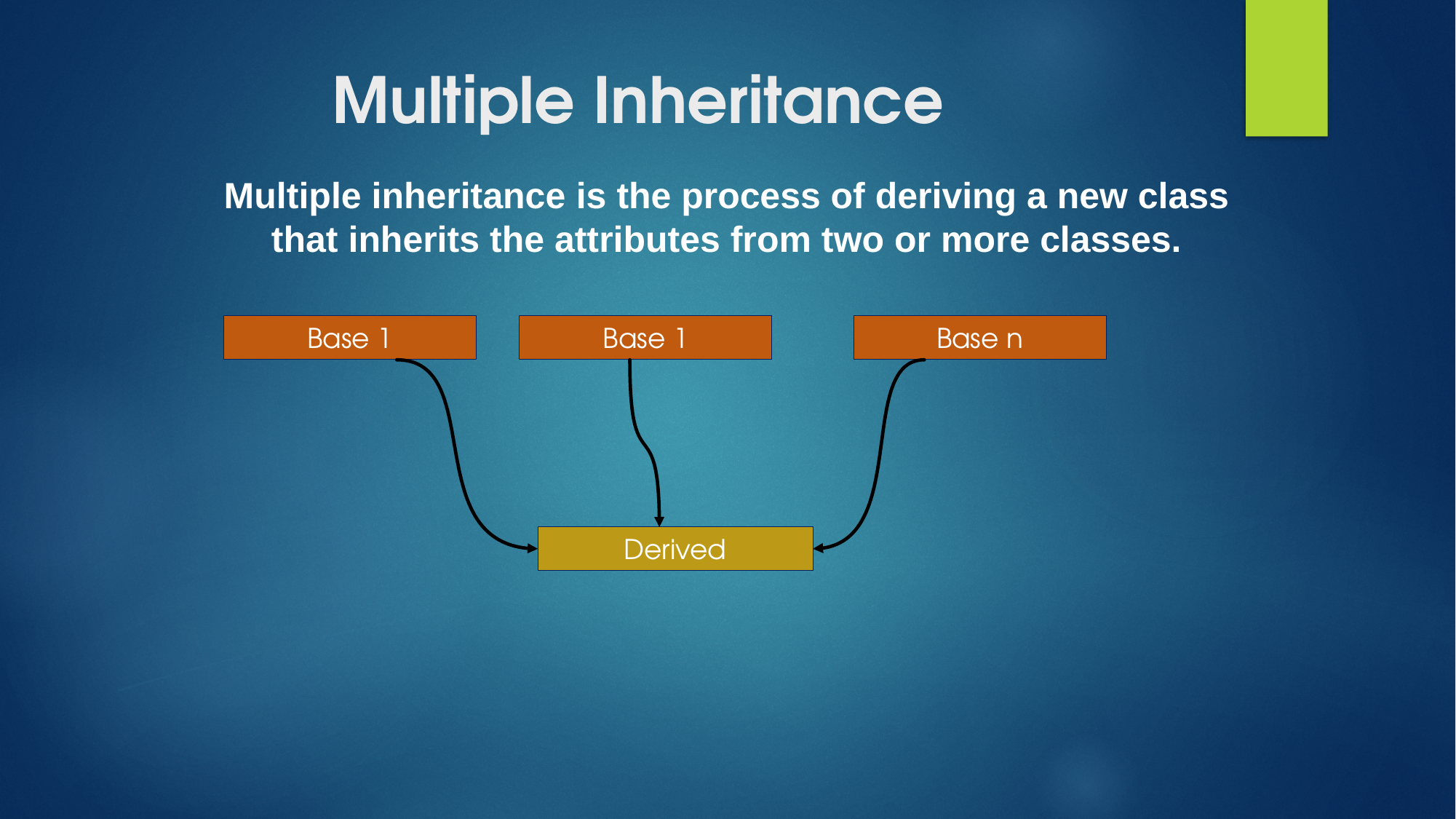

# Multiple Inheritance
Multiple inheritance is the process of deriving a new class that inherits the attributes from two or more classes.
Base 1
Base 1
Base n
Derived